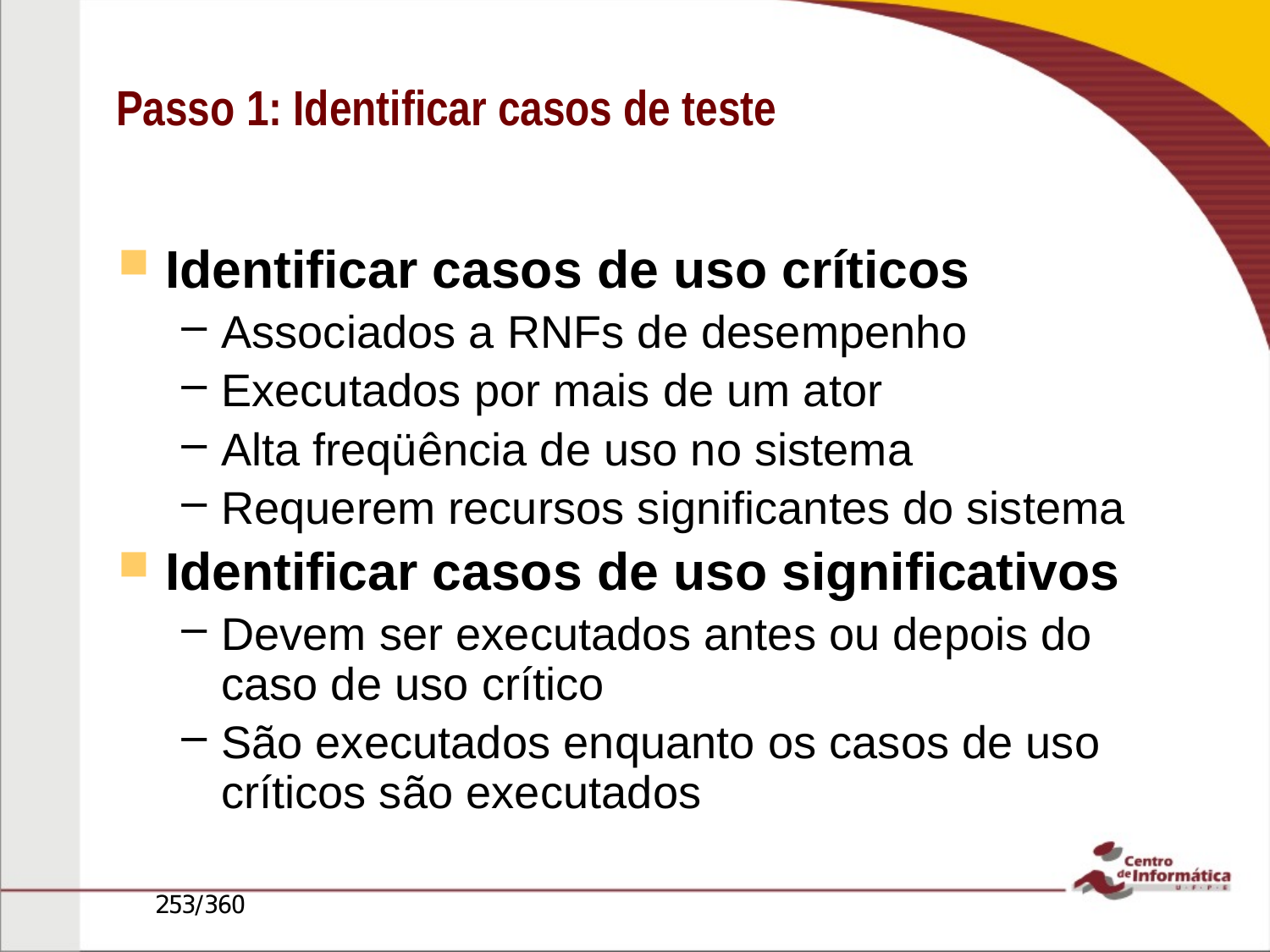

Identificar casos de uso críticos
Associados a RNFs de desempenho
Executados por mais de um ator
Alta freqüência de uso no sistema
Requerem recursos significantes do sistema
Identificar casos de uso significativos
Devem ser executados antes ou depois do caso de uso crítico
São executados enquanto os casos de uso críticos são executados

# Passo 1: Identificar casos de teste
253/360